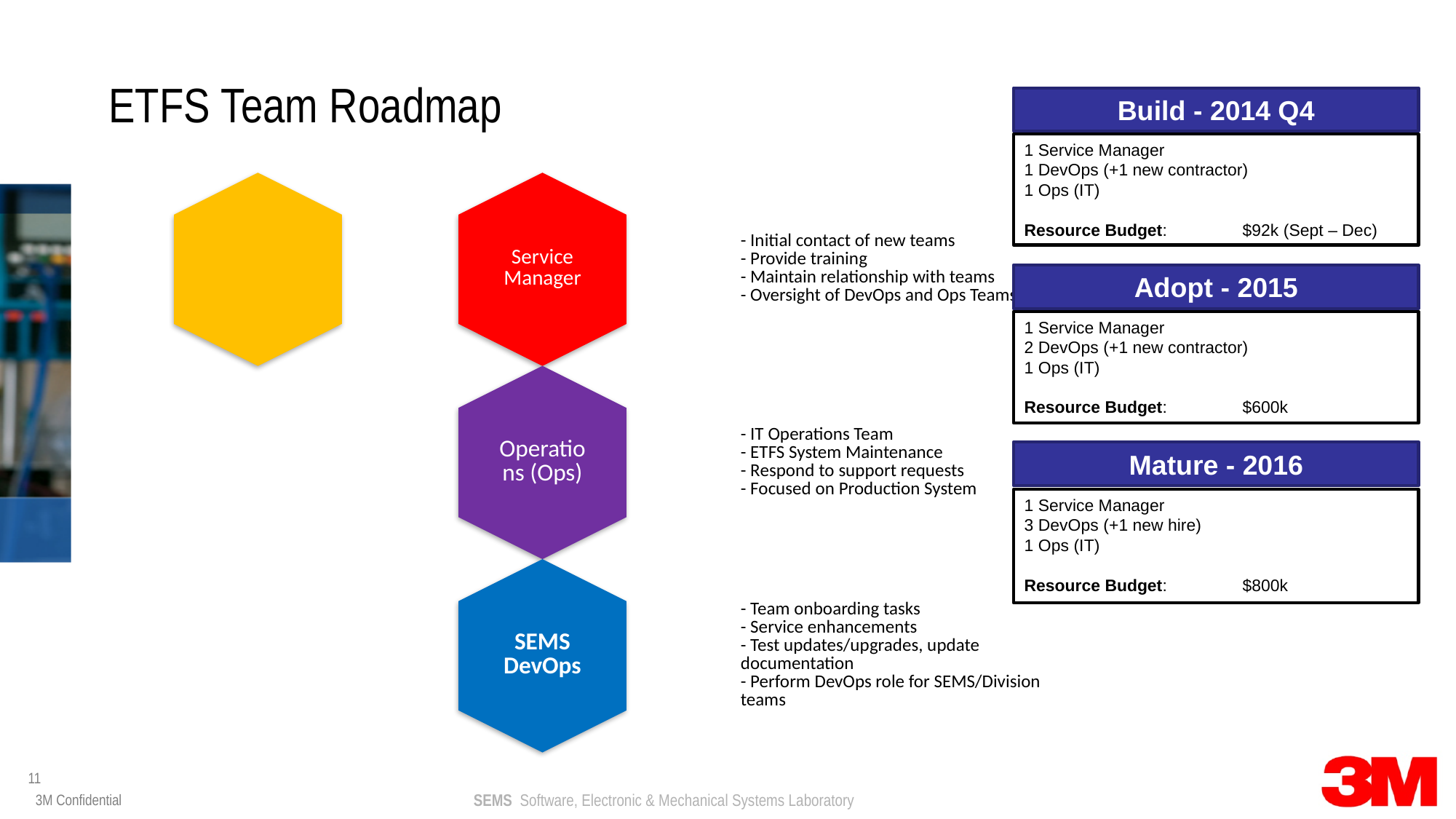

# ETFS Team Roadmap
Build - 2014 Q4
1 Service Manager
1 DevOps (+1 new contractor)
1 Ops (IT)

Resource Budget:	$92k (Sept – Dec)

Service Manager
- Initial contact of new teams
- Provide training
- Maintain relationship with teams
- Oversight of DevOps and Ops Teams
Operations (Ops)
- IT Operations Team
SEMS DevOps
- Team onboarding tasks
- Service enhancements
- Test updates/upgrades, update documentation
- Perform DevOps role for SEMS/Division teams
- ETFS System Maintenance
- Respond to support requests
- Focused on Production System
Adopt - 2015
1 Service Manager
2 DevOps (+1 new contractor)
1 Ops (IT)

Resource Budget:	$600k
Mature - 2016
1 Service Manager
3 DevOps (+1 new hire)
1 Ops (IT)

Resource Budget:	$800k